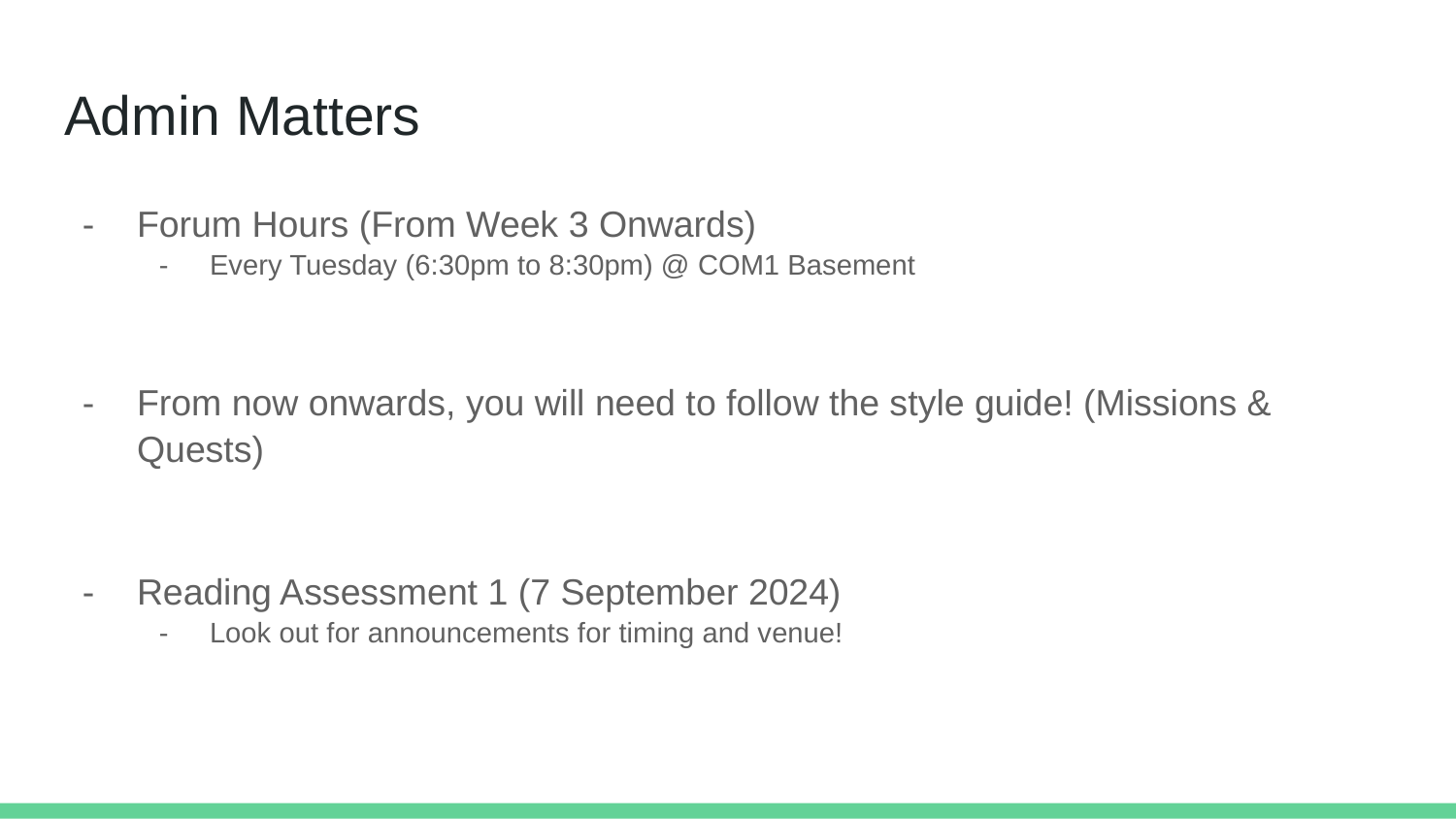

# Admin Matters
Forum Hours (From Week 3 Onwards)
Every Tuesday (6:30pm to 8:30pm) @ COM1 Basement

From now onwards, you will need to follow the style guide! (Missions & Quests)

Reading Assessment 1 (7 September 2024)
Look out for announcements for timing and venue!